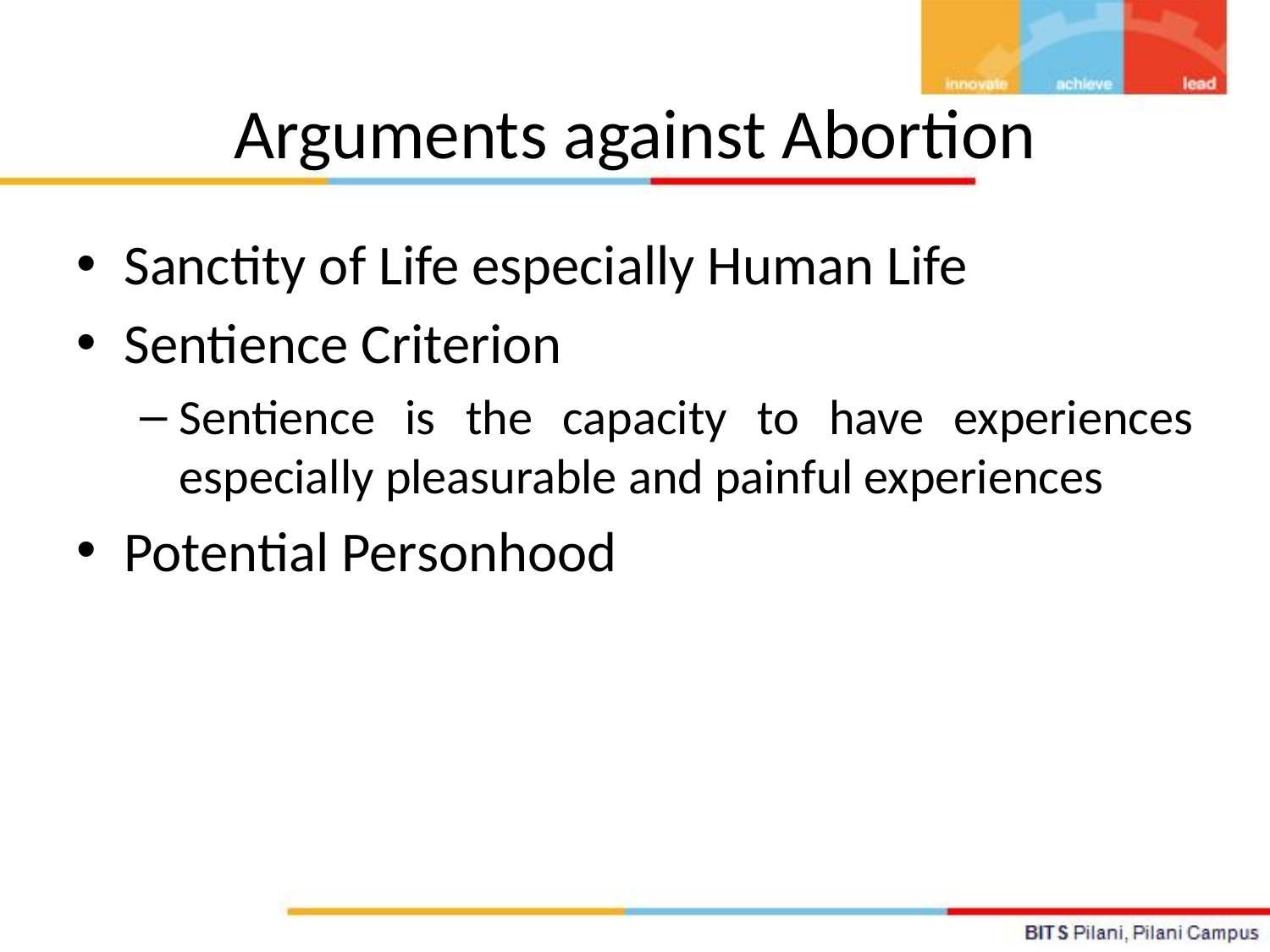

# Arguments against Abortion
Sanctity of Life especially Human Life
Sentience Criterion
Sentience is the capacity to have experiences especially pleasurable and painful experiences
Potential Personhood